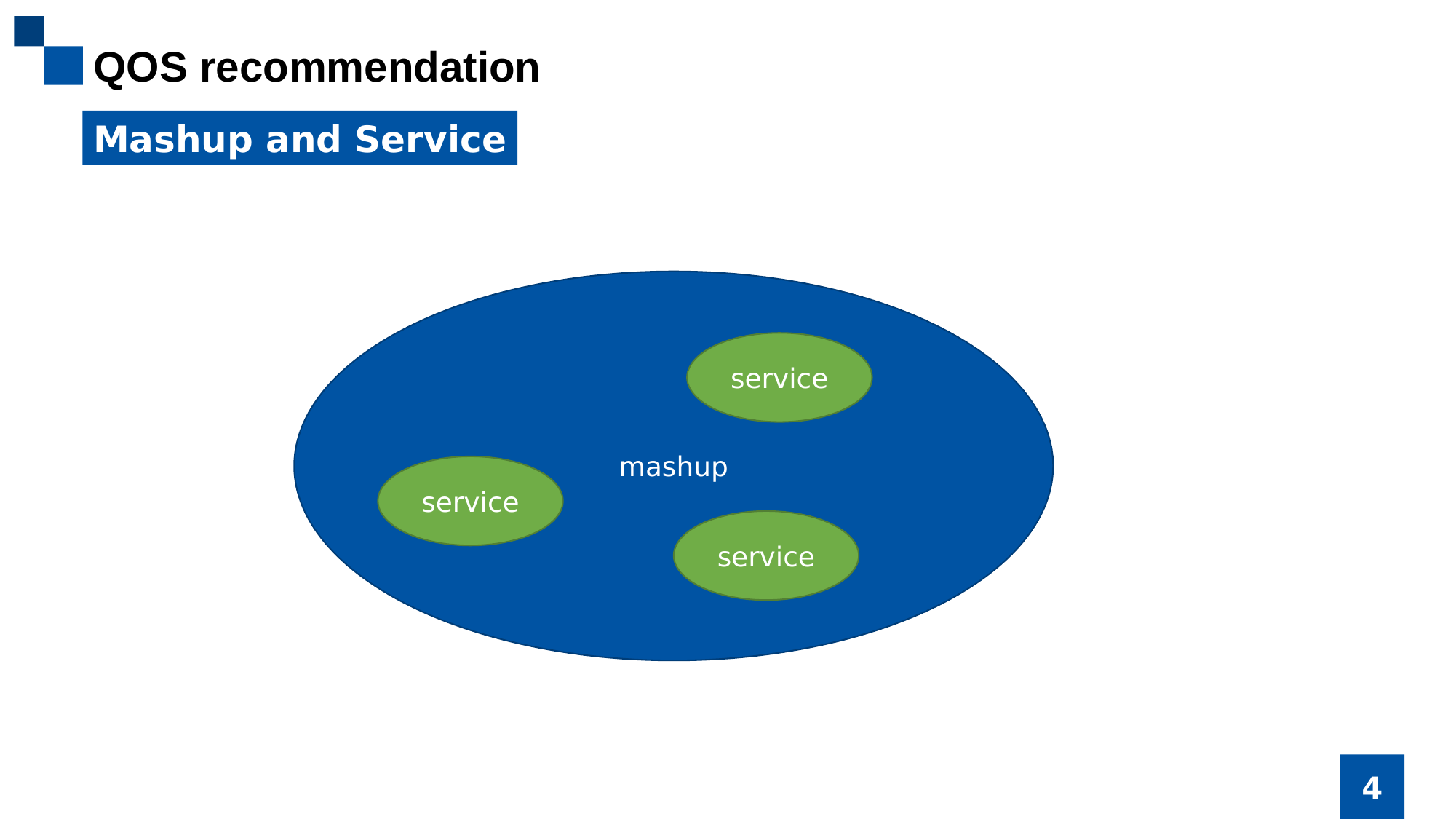

QOS recommendation
Mashup and Service
mashup
service
service
service
4